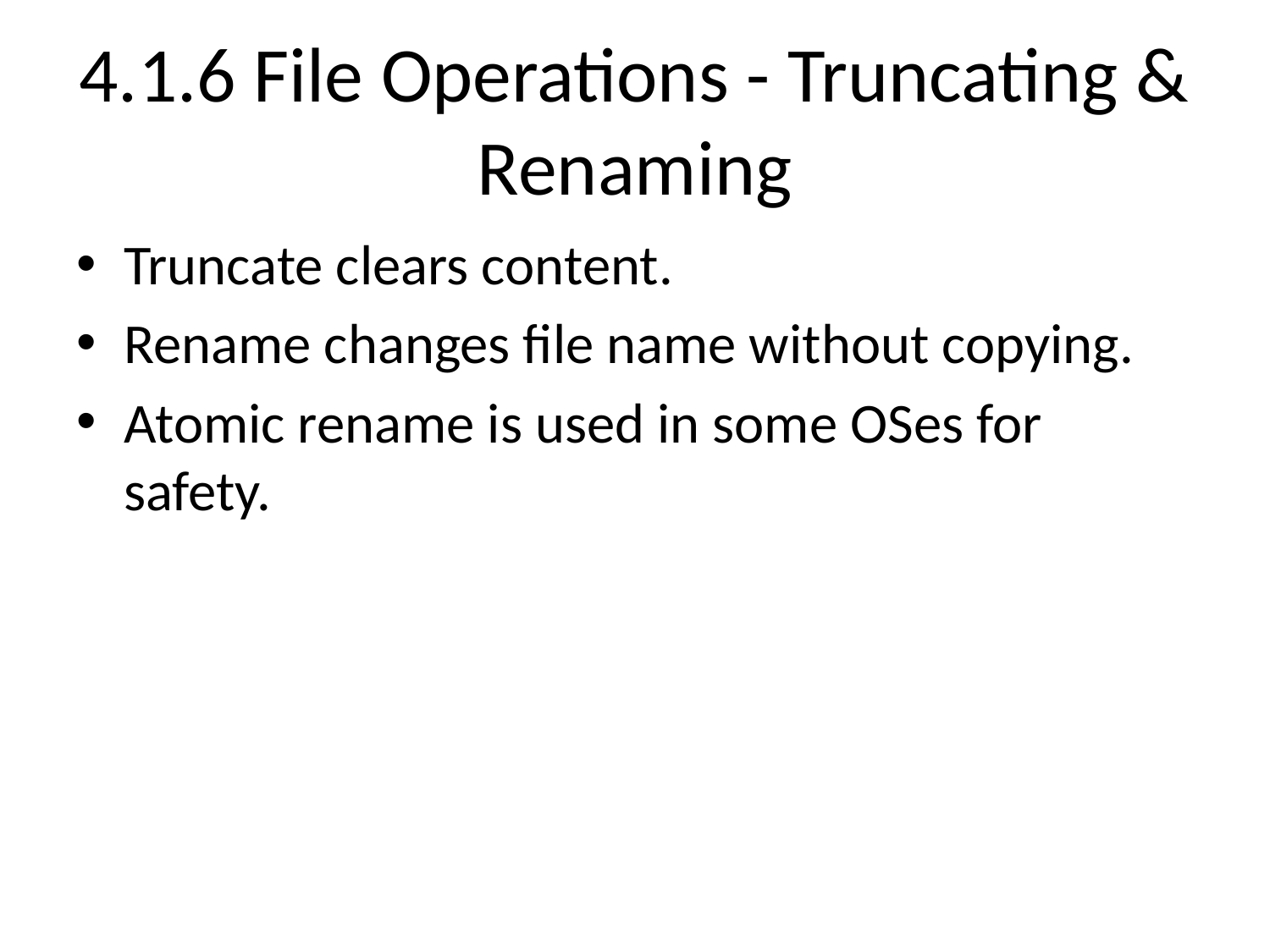

# 4.1.6 File Operations - Truncating & Renaming
Truncate clears content.
Rename changes file name without copying.
Atomic rename is used in some OSes for safety.